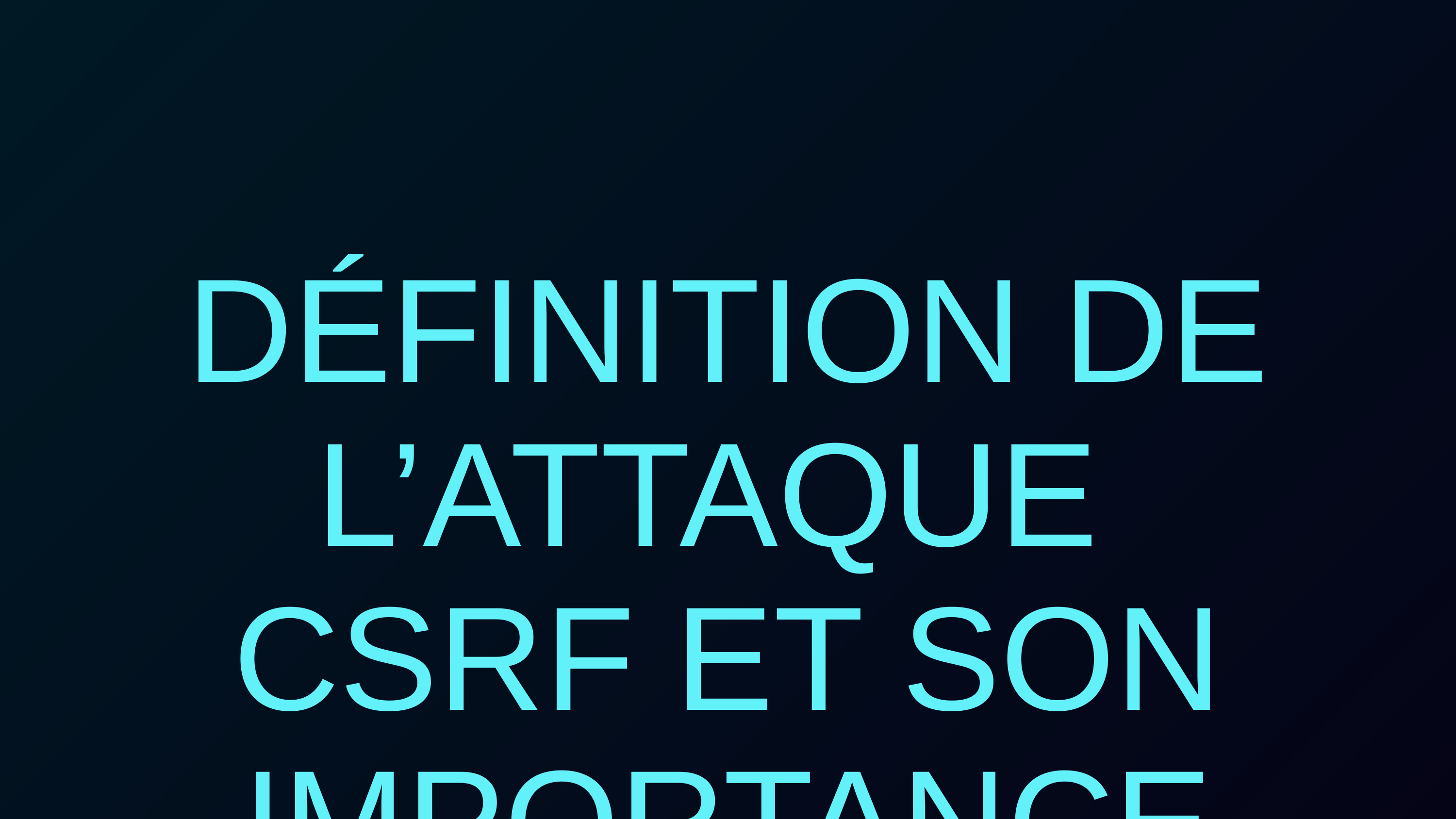

DÉFINITION DE L’ATTAQUE  CSRF ET SON IMPORTANCE